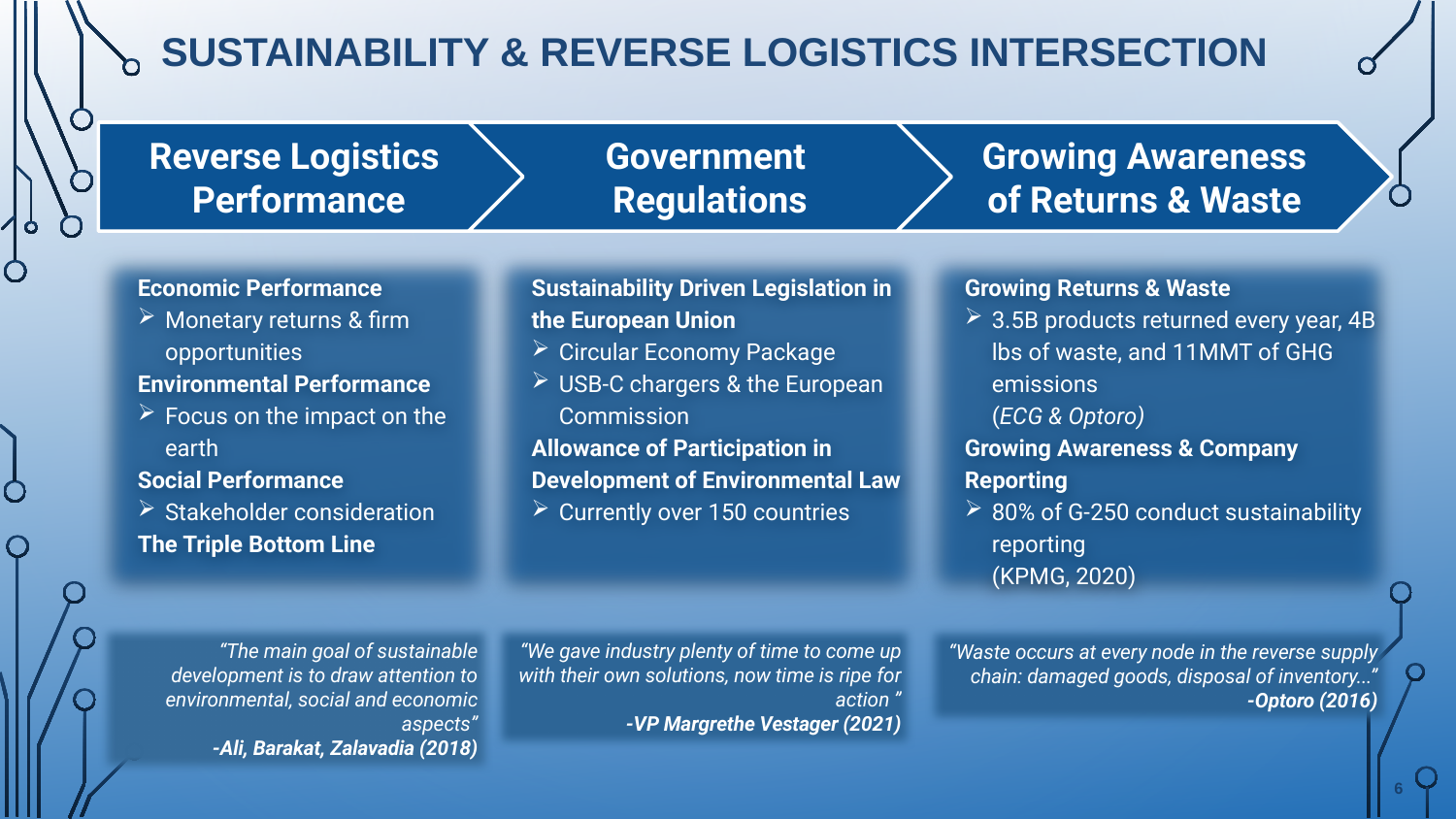

# Sustainability & Reverse Logistics Intersection
Government
Regulations
Growing Awareness of Returns & Waste
Reverse Logistics
Performance
Growing Returns & Waste
3.5B products returned every year, 4B lbs of waste, and 11MMT of GHG emissions
(ECG & Optoro)
Growing Awareness & Company Reporting
80% of G-250 conduct sustainability reporting
(KPMG, 2020)
Sustainability Driven Legislation in the European Union
Circular Economy Package
USB-C chargers & the European Commission
Allowance of Participation in Development of Environmental Law
Currently over 150 countries
Economic Performance
Monetary returns & firm opportunities
Environmental Performance
Focus on the impact on the earth
Social Performance
Stakeholder consideration
The Triple Bottom Line
“The main goal of sustainable development is to draw attention to environmental, social and economic aspects”
-Ali, Barakat, Zalavadia (2018)
“We gave industry plenty of time to come up with their own solutions, now time is ripe for action ”
-VP Margrethe Vestager (2021)
“Waste occurs at every node in the reverse supply chain: damaged goods, disposal of inventory...”
-Optoro (2016)
6